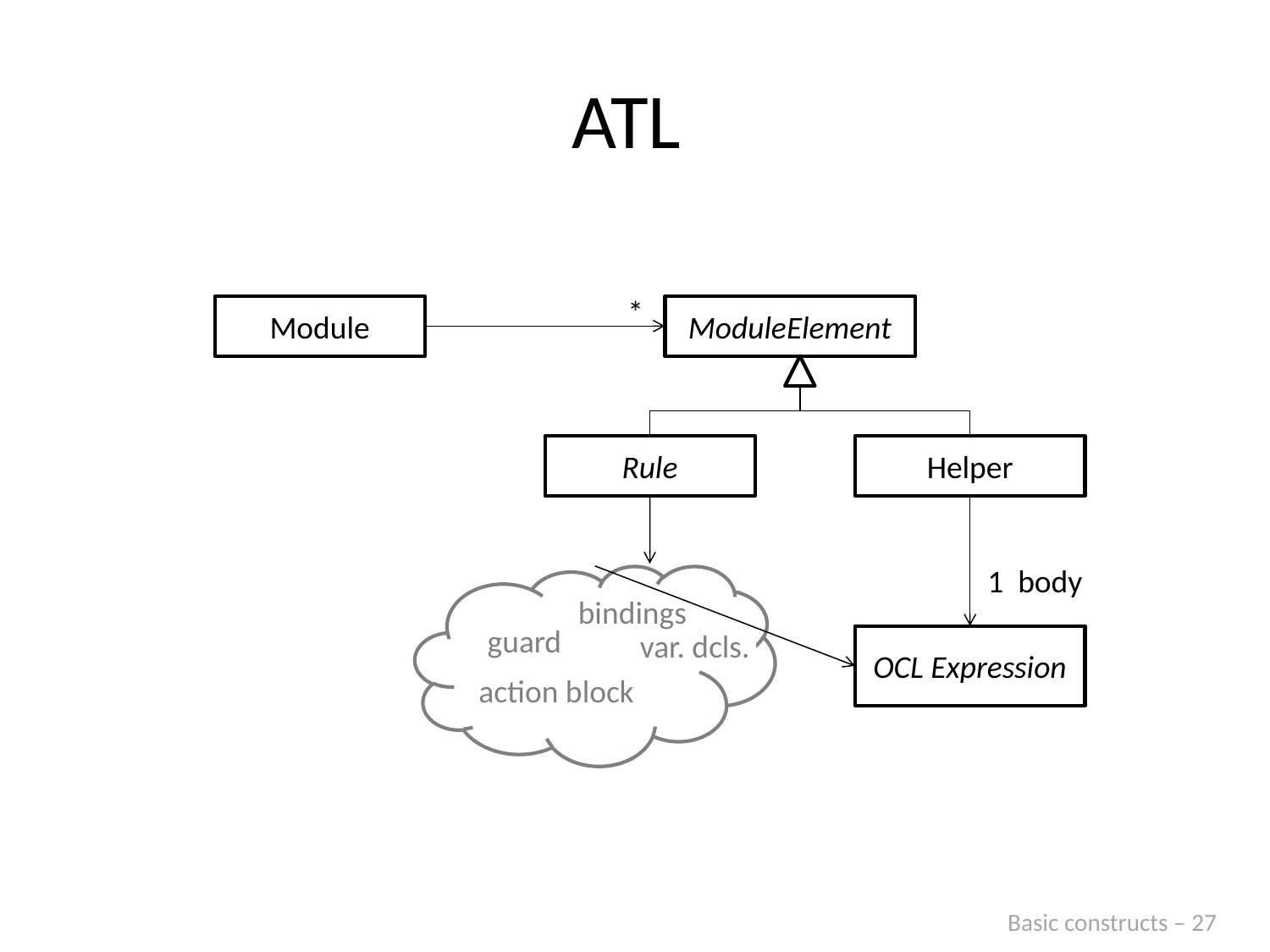

# ATL
*
Module
ModuleElement

Rule
Helper
1  body

bindings
guard
var. dcls.
OCL Expression
action block
Basic constructs – 27